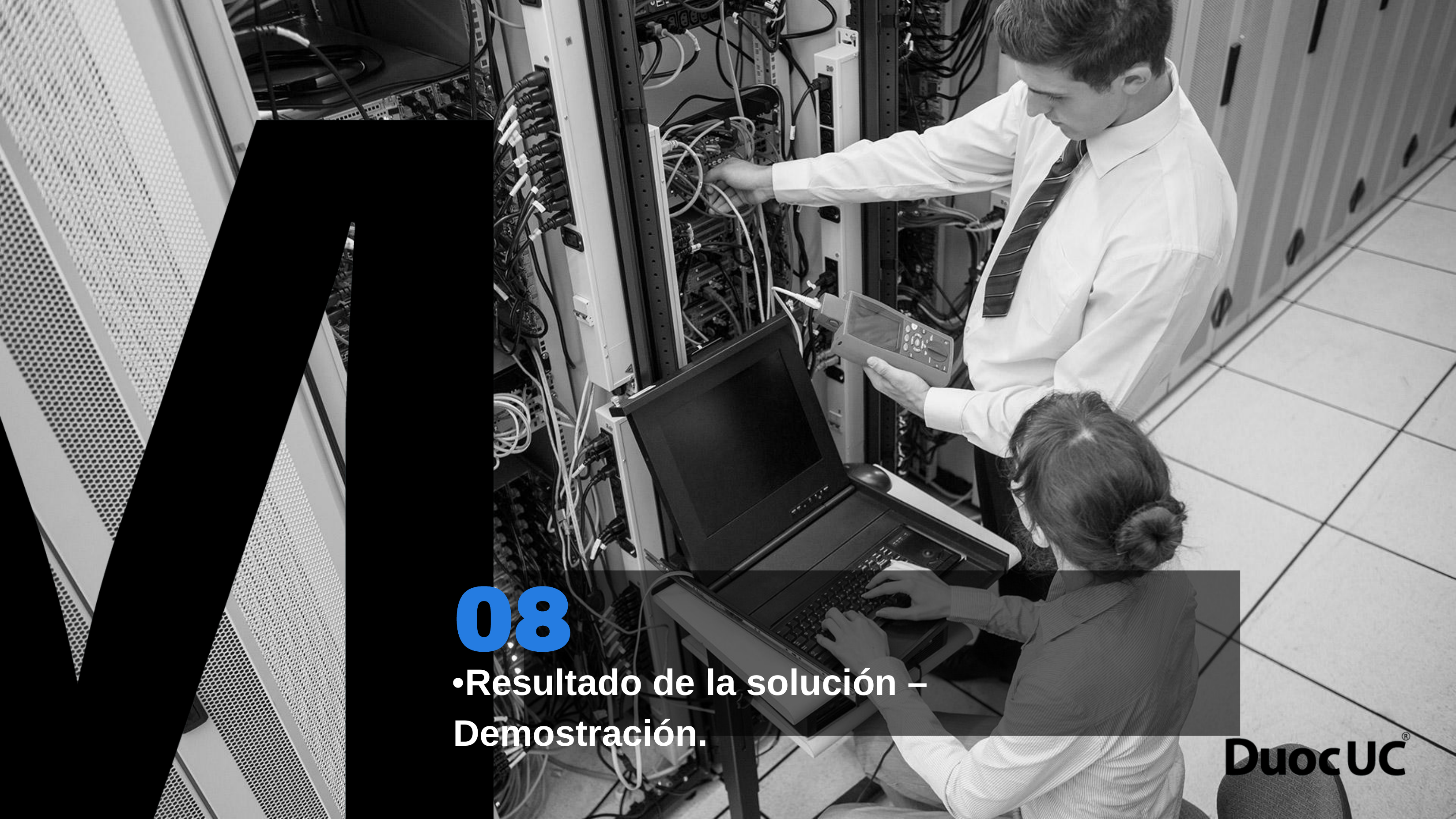

08
# •Resultado de la solución – Demostración.